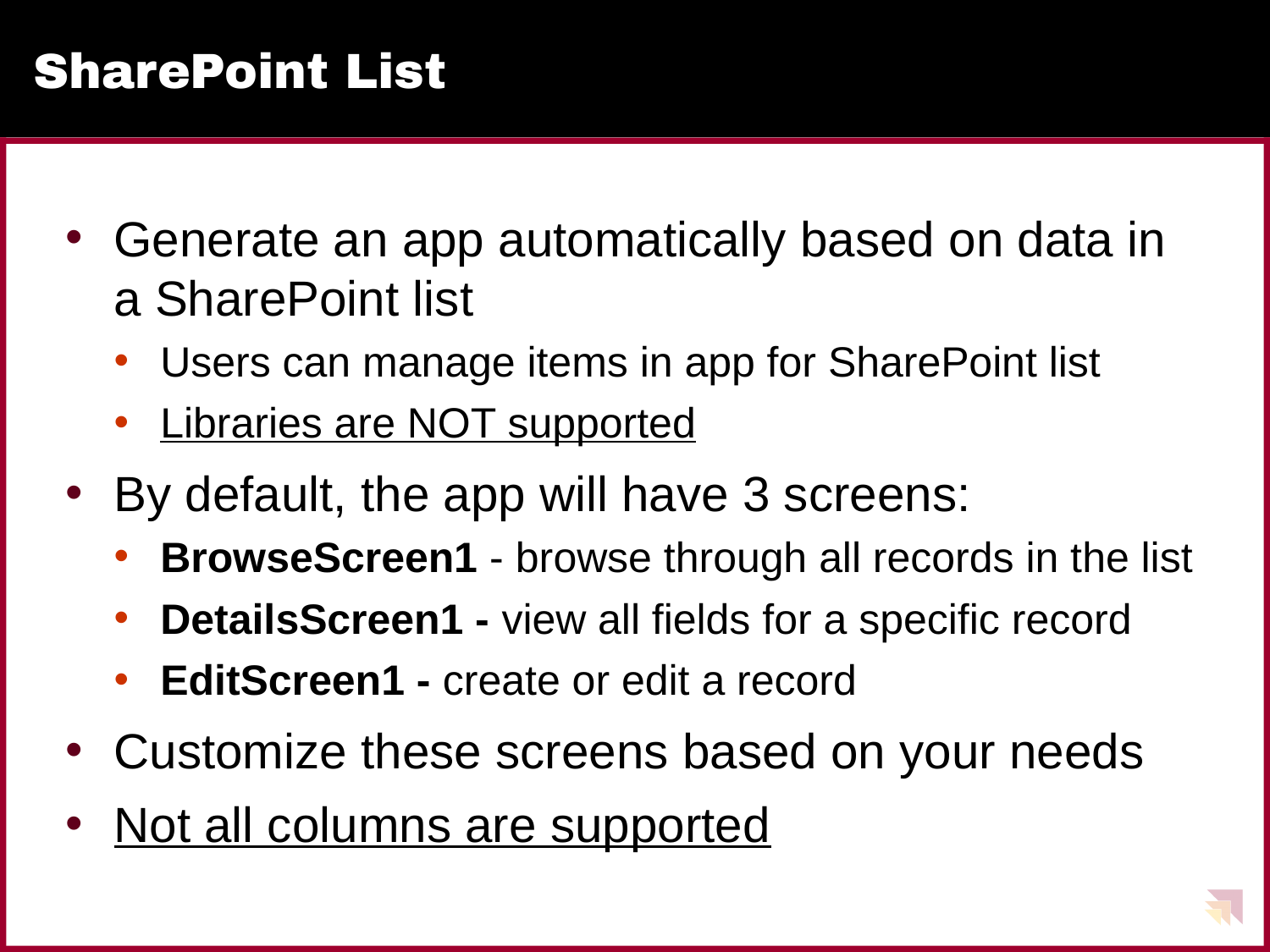

# SharePoint List
Generate an app automatically based on data in a SharePoint list
Users can manage items in app for SharePoint list
Libraries are NOT supported
By default, the app will have 3 screens:
BrowseScreen1 - browse through all records in the list
DetailsScreen1 - view all fields for a specific record
EditScreen1 - create or edit a record
Customize these screens based on your needs
Not all columns are supported